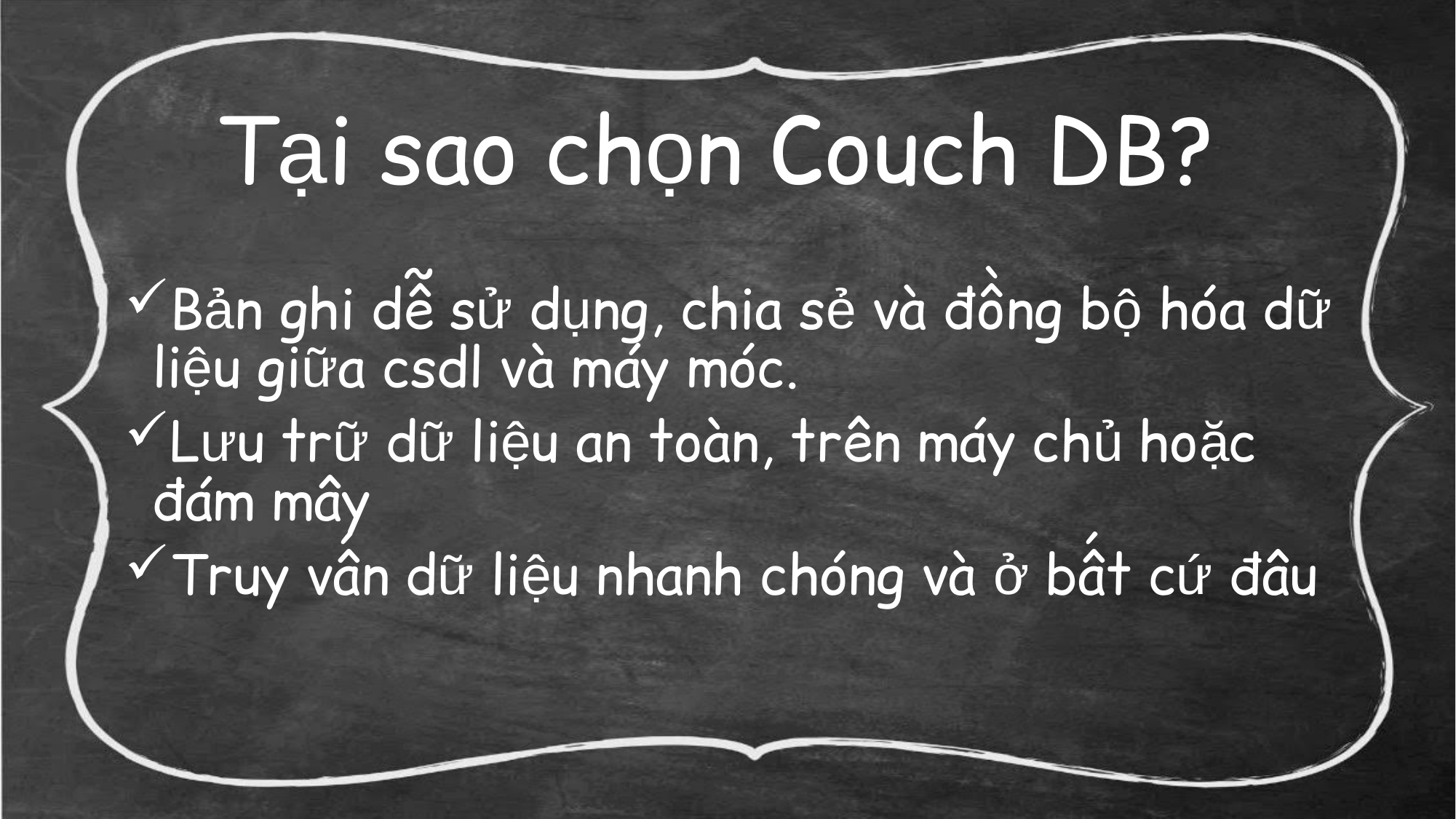

# Tại sao chọn Couch DB?
Bản ghi dễ sử dụng, chia sẻ và đồng bộ hóa dữ liệu giữa csdl và máy móc.
Lưu trữ dữ liệu an toàn, trên máy chủ hoặc đám mây
Truy vấn dữ liệu nhanh chóng và ở bất cứ đâu